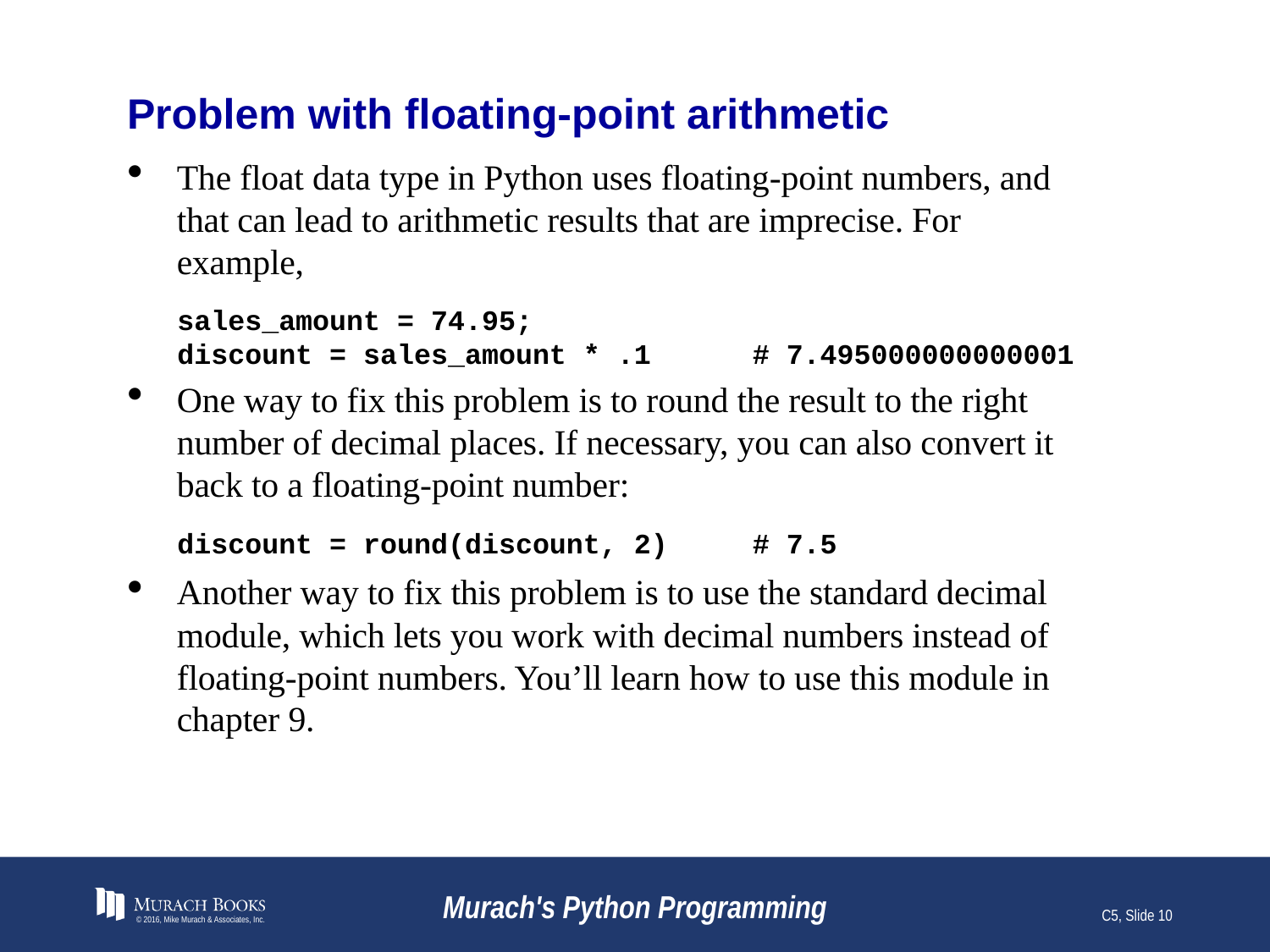

# Problem with floating-point arithmetic
The float data type in Python uses floating-point numbers, and that can lead to arithmetic results that are imprecise. For example,
sales_amount = 74.95;
discount = sales_amount * .1      # 7.495000000000001
One way to fix this problem is to round the result to the right number of decimal places. If necessary, you can also convert it back to a floating-point number:
discount = round(discount, 2)     # 7.5
Another way to fix this problem is to use the standard decimal module, which lets you work with decimal numbers instead of floating-point numbers. You’ll learn how to use this module in chapter 9.

© 2016, Mike Murach & Associates, Inc.
Murach's Python Programming

C5, Slide 10